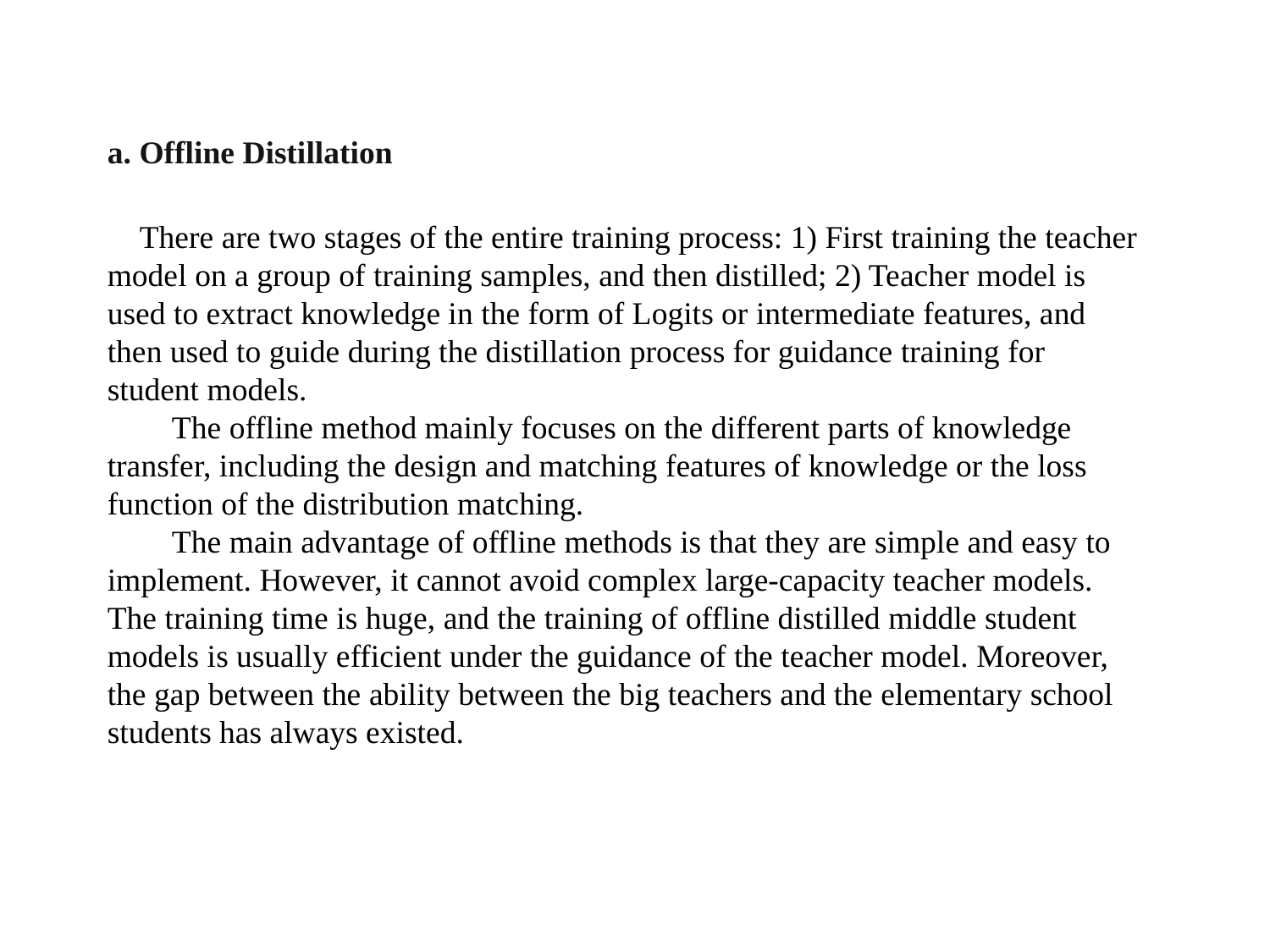

a. Offline Distillation
    There are two stages of the entire training process: 1) First training the teacher model on a group of training samples, and then distilled; 2) Teacher model is used to extract knowledge in the form of Logits or intermediate features, and then used to guide during the distillation process for guidance training for student models.
        The offline method mainly focuses on the different parts of knowledge transfer, including the design and matching features of knowledge or the loss function of the distribution matching.
        The main advantage of offline methods is that they are simple and easy to implement. However, it cannot avoid complex large-capacity teacher models. The training time is huge, and the training of offline distilled middle student models is usually efficient under the guidance of the teacher model. Moreover, the gap between the ability between the big teachers and the elementary school students has always existed.